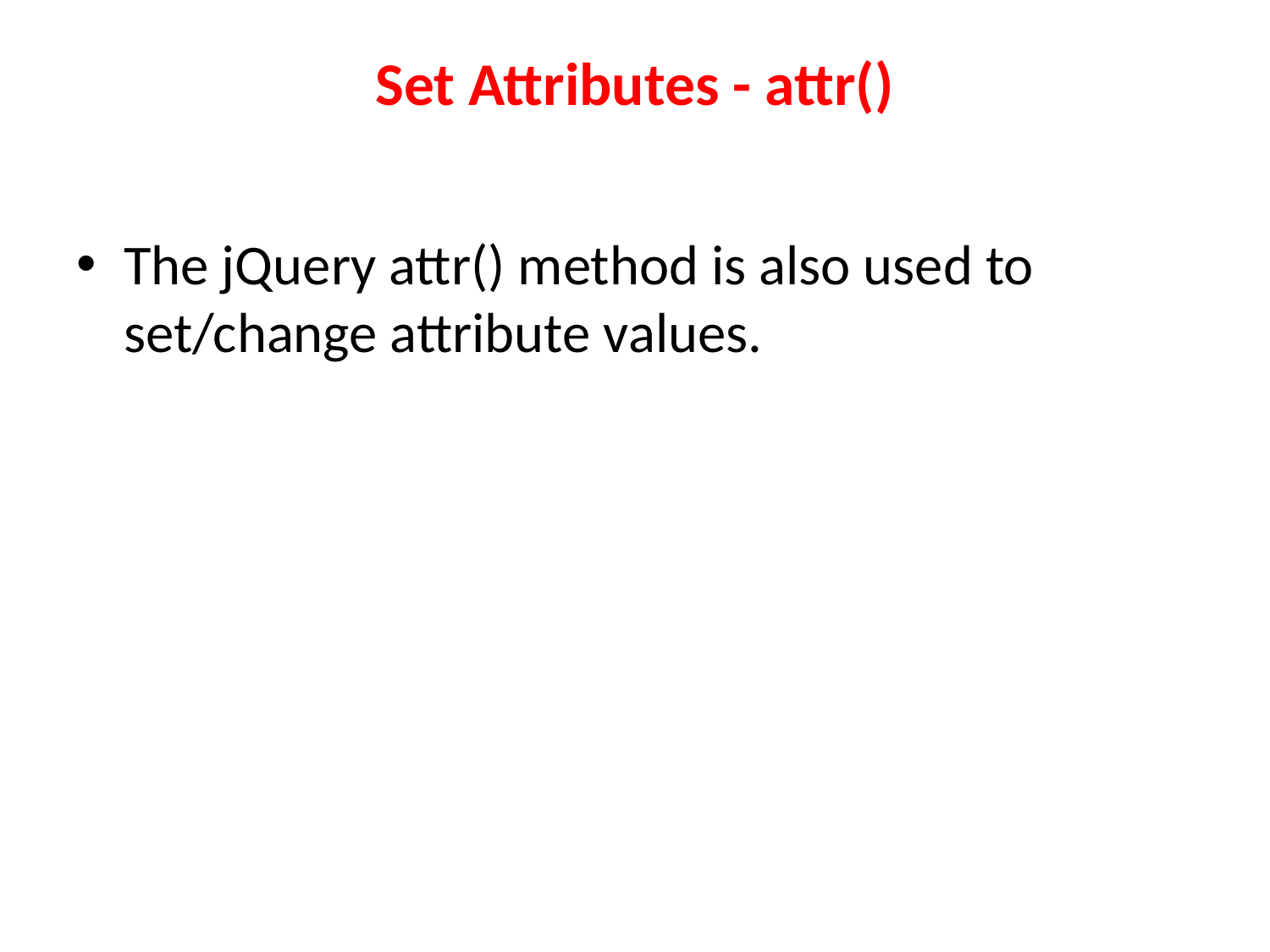

# Set Attributes - attr()
The jQuery attr() method is also used to set/change attribute values.